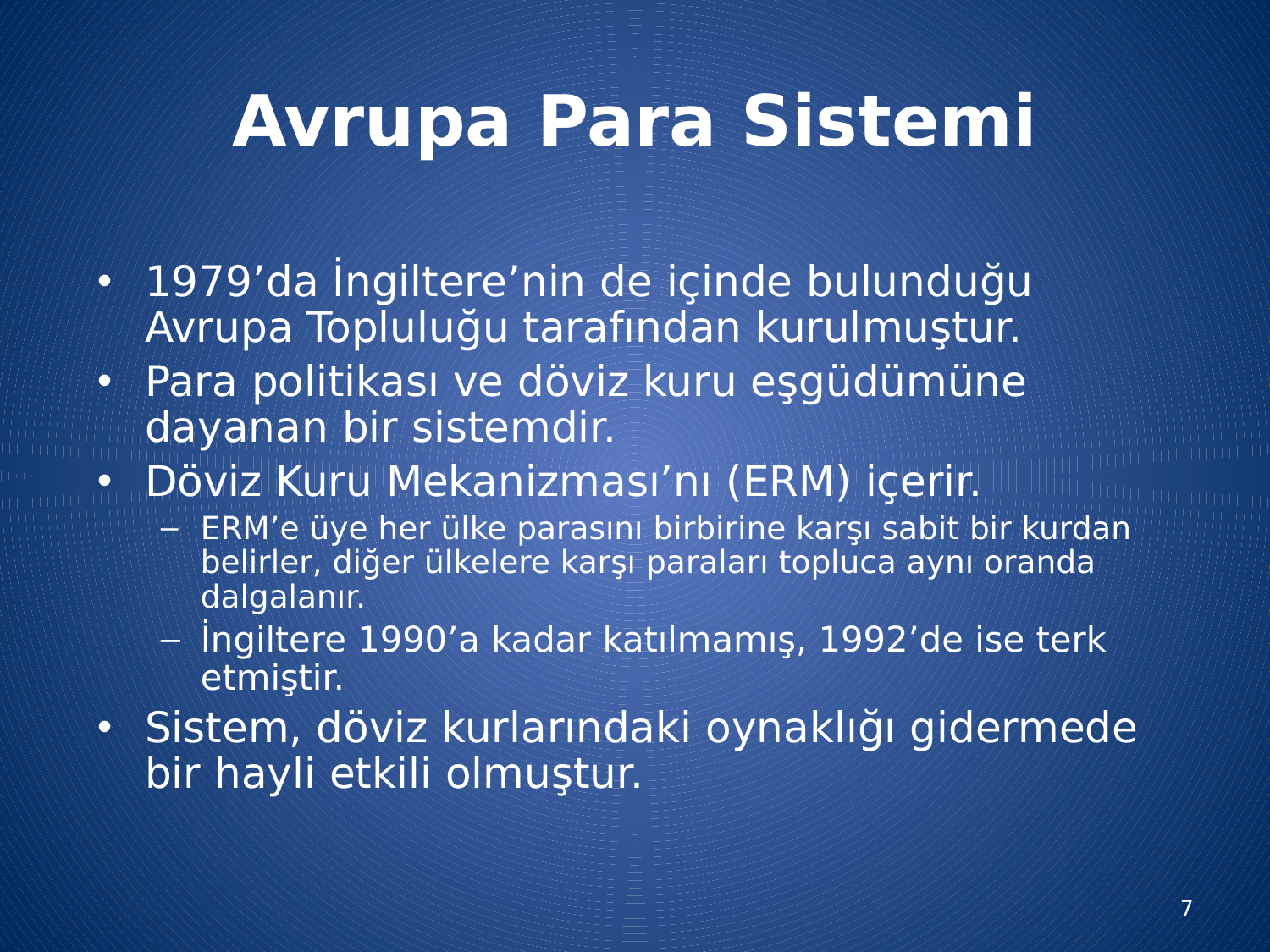

# Avrupa Para Sistemi
1979’da İngiltere’nin de içinde bulunduğu Avrupa Topluluğu tarafından kurulmuştur.
Para politikası ve döviz kuru eşgüdümüne dayanan bir sistemdir.
Döviz Kuru Mekanizması’nı (ERM) içerir.
ERM’e üye her ülke parasını birbirine karşı sabit bir kurdan belirler, diğer ülkelere karşı paraları topluca aynı oranda dalgalanır.
İngiltere 1990’a kadar katılmamış, 1992’de ise terk etmiştir.
Sistem, döviz kurlarındaki oynaklığı gidermede bir hayli etkili olmuştur.
7